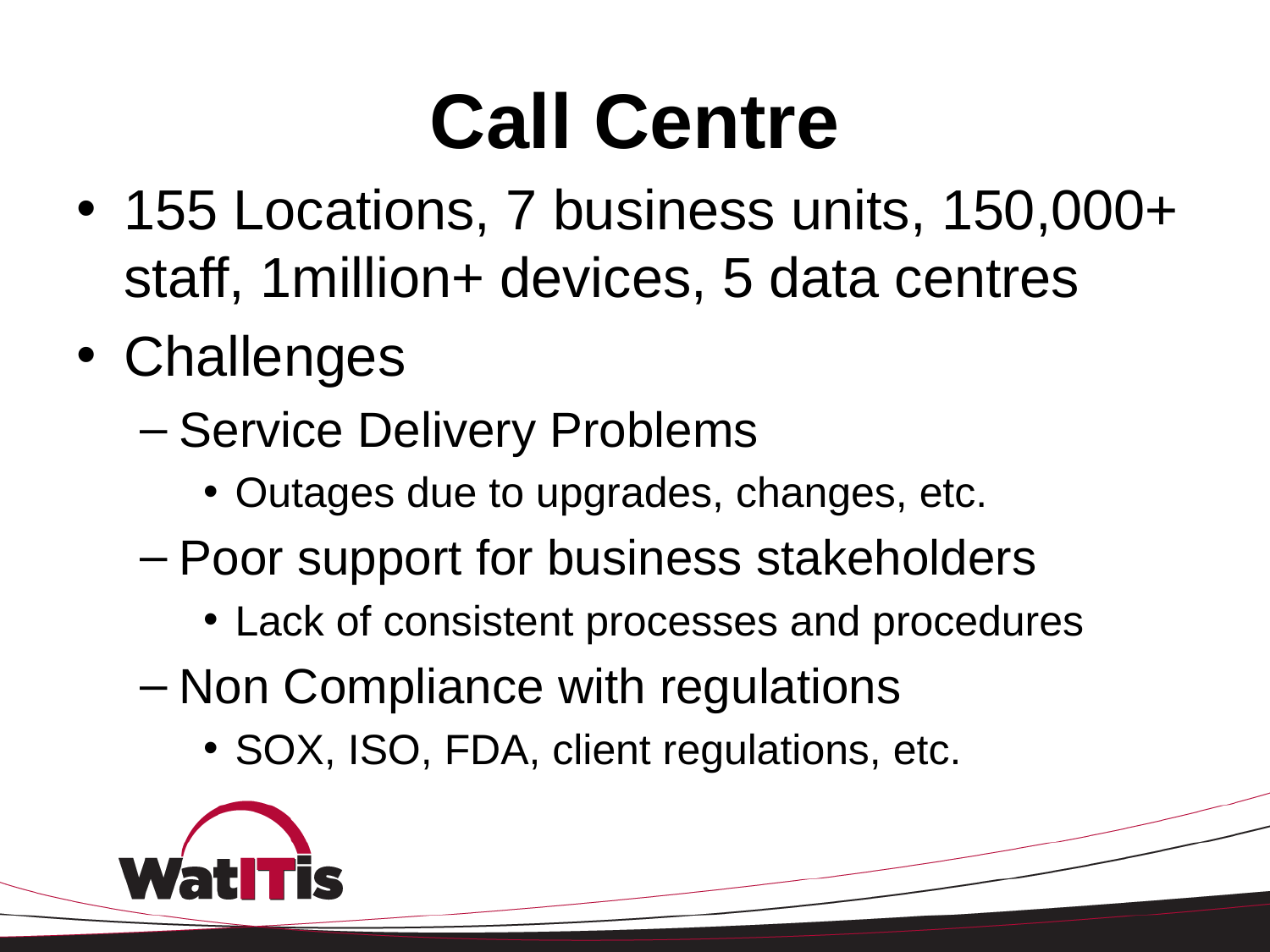

# Call Centre
155 Locations, 7 business units, 150,000+ staff, 1million+ devices, 5 data centres
Challenges
Service Delivery Problems
Outages due to upgrades, changes, etc.
Poor support for business stakeholders
Lack of consistent processes and procedures
Non Compliance with regulations
SOX, ISO, FDA, client regulations, etc.